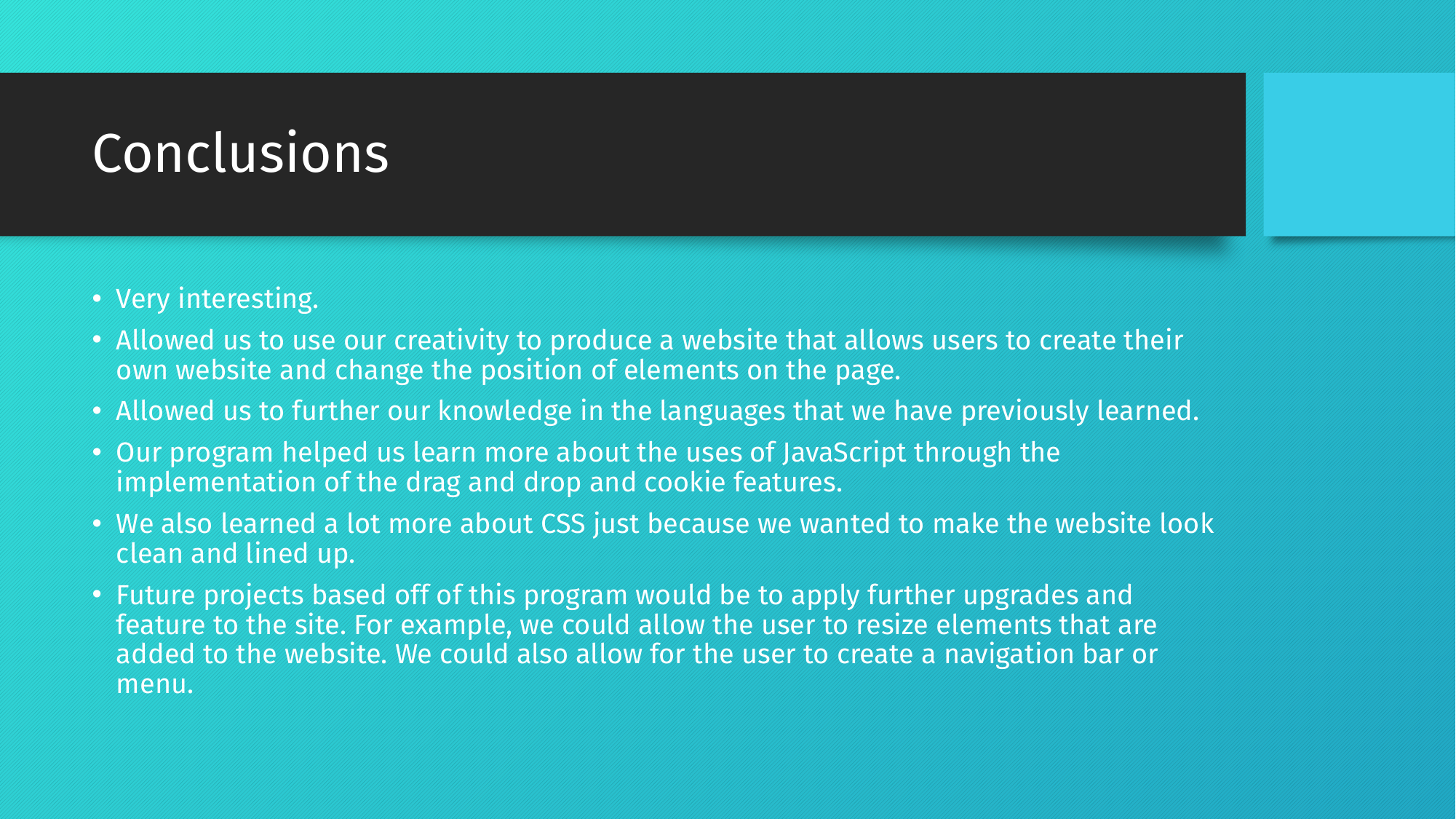

# Conclusions
Very interesting.
Allowed us to use our creativity to produce a website that allows users to create their own website and change the position of elements on the page.
Allowed us to further our knowledge in the languages that we have previously learned.
Our program helped us learn more about the uses of JavaScript through the implementation of the drag and drop and cookie features.
We also learned a lot more about CSS just because we wanted to make the website look clean and lined up.
Future projects based off of this program would be to apply further upgrades and feature to the site. For example, we could allow the user to resize elements that are added to the website. We could also allow for the user to create a navigation bar or menu.